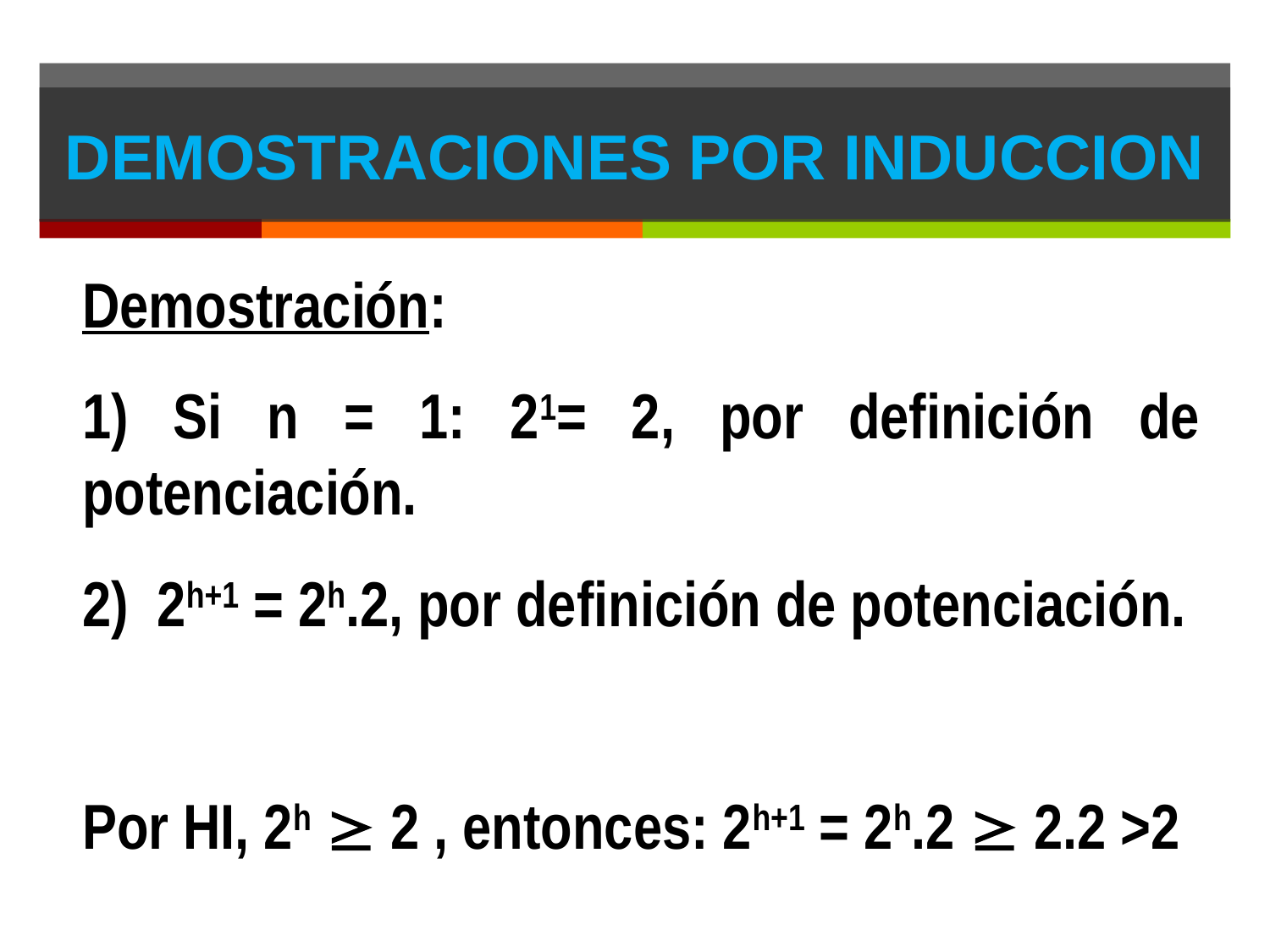

# DEMOSTRACIONES POR INDUCCION
Demostración:
1) Si n = 1: 21= 2, por definición de potenciación.
2)  2h+1 = 2h.2, por definición de potenciación.

Por HI, 2h ≥ 2 , entonces: 2h+1 = 2h.2 ≥ 2.2 >2